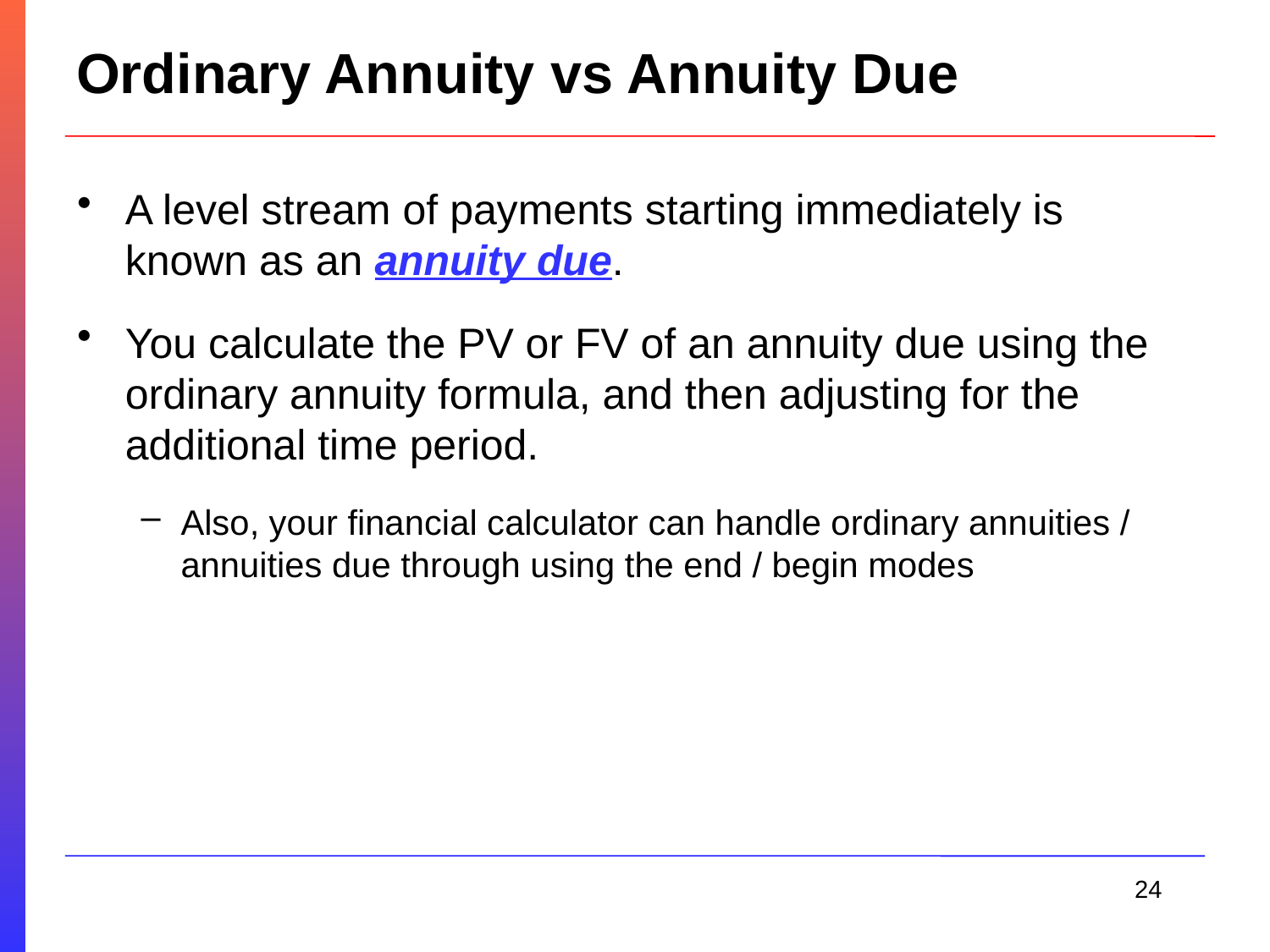

# Ordinary Annuity vs Annuity Due
A level stream of payments starting immediately is known as an annuity due.
You calculate the PV or FV of an annuity due using the ordinary annuity formula, and then adjusting for the additional time period.
Also, your financial calculator can handle ordinary annuities / annuities due through using the end / begin modes
24